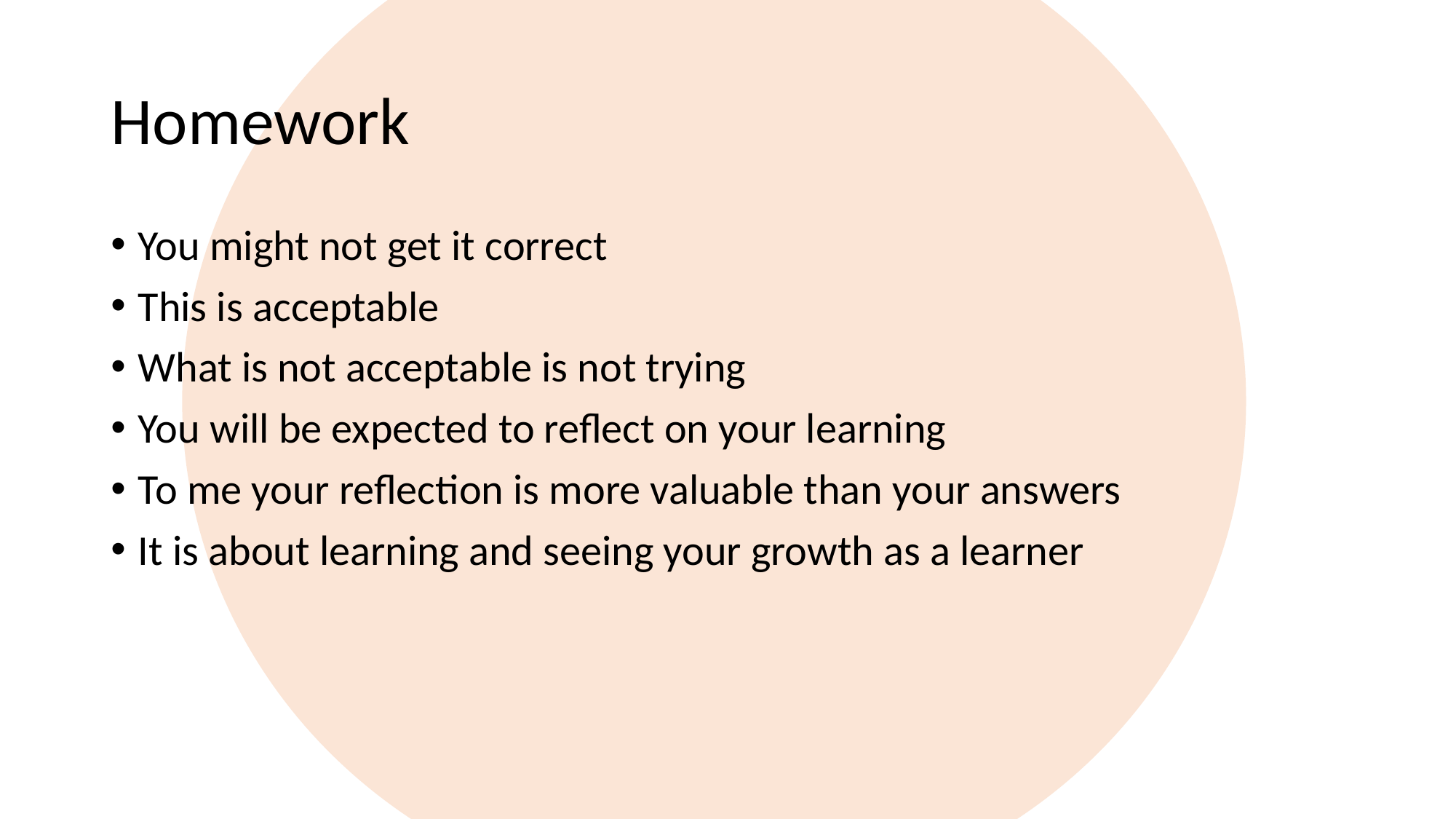

# Homework
You might not get it correct
This is acceptable
What is not acceptable is not trying
You will be expected to reflect on your learning
To me your reflection is more valuable than your answers
It is about learning and seeing your growth as a learner